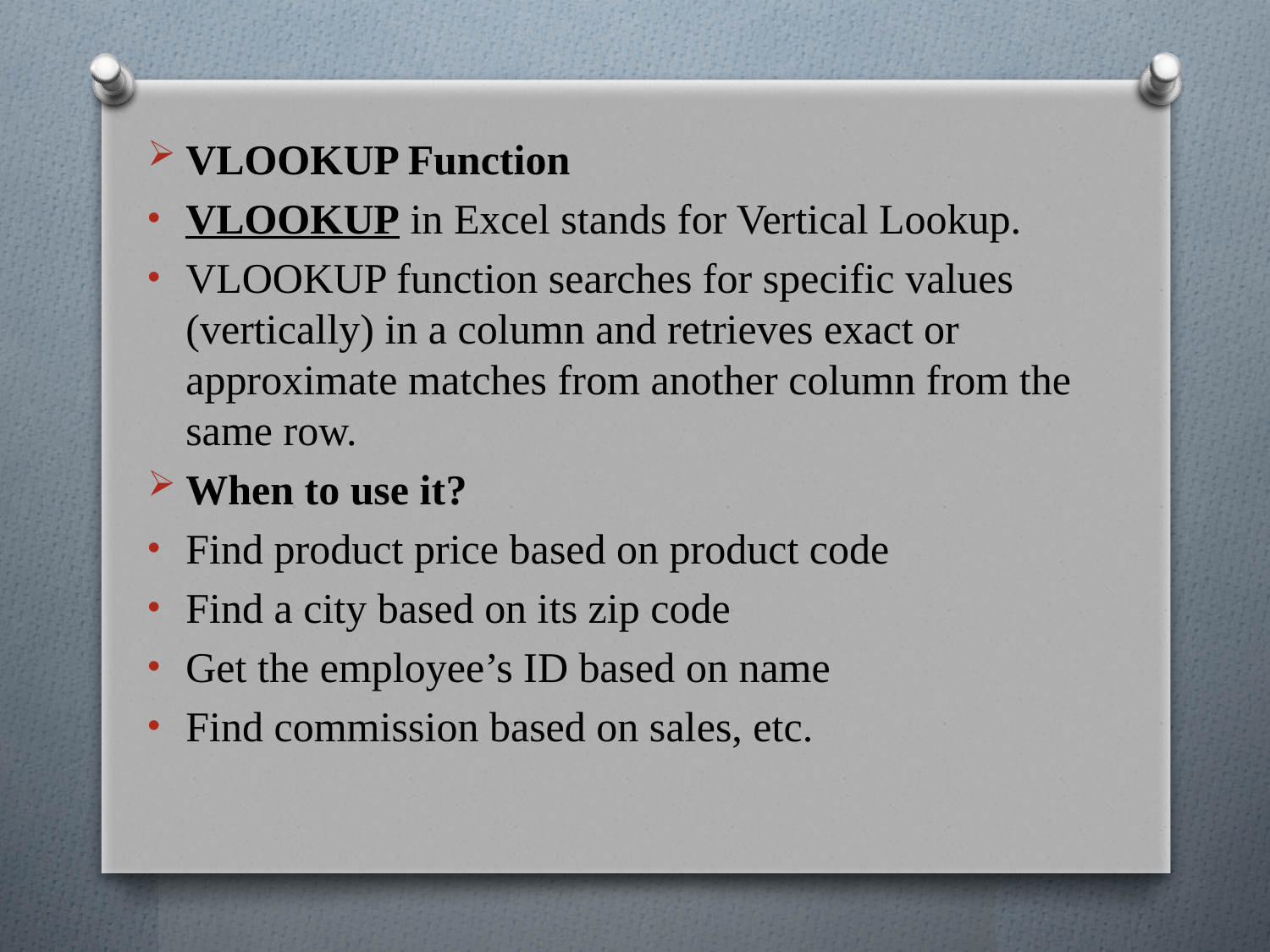

VLOOKUP Function
VLOOKUP in Excel stands for Vertical Lookup.
VLOOKUP function searches for specific values (vertically) in a column and retrieves exact or approximate matches from another column from the same row.
When to use it?
Find product price based on product code
Find a city based on its zip code
Get the employee’s ID based on name
Find commission based on sales, etc.